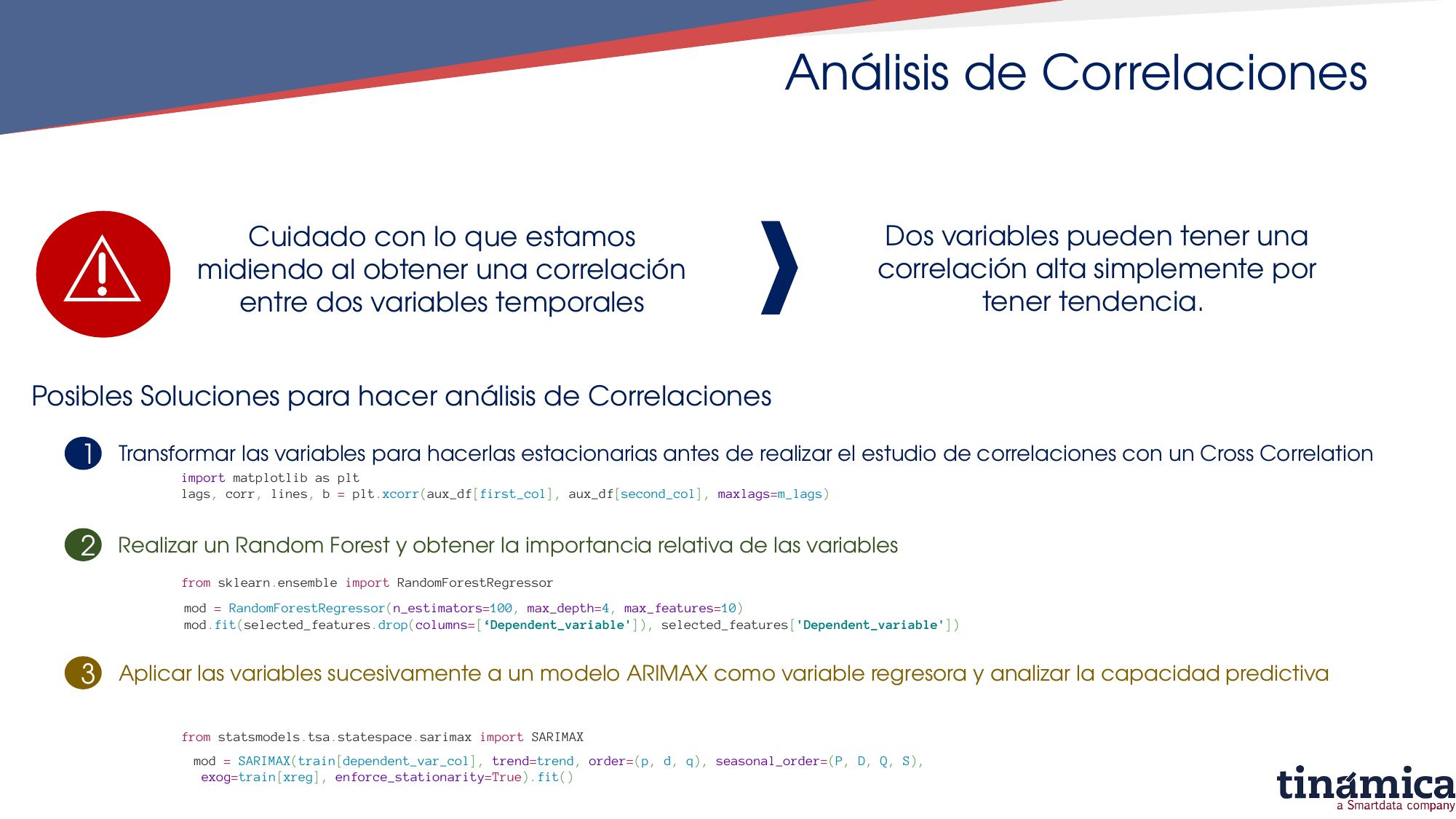

Análisis de Correlaciones

Dos variables pueden tener una correlación alta simplemente por tener tendencia.

Cuidado con lo que estamos midiendo al obtener una correlación entre dos variables temporales
Posibles Soluciones para hacer análisis de Correlaciones
Transformar las variables para hacerlas estacionarias antes de realizar el estudio de correlaciones con un Cross Correlation
1
import matplotlib as plt
lags, corr, lines, b = plt.xcorr(aux_df[first_col], aux_df[second_col], maxlags=m_lags)
Realizar un Random Forest y obtener la importancia relativa de las variables
2
from sklearn.ensemble import RandomForestRegressor
mod = RandomForestRegressor(n_estimators=100, max_depth=4, max_features=10)
mod.fit(selected_features.drop(columns=[‘Dependent_variable']), selected_features['Dependent_variable'])
Aplicar las variables sucesivamente a un modelo ARIMAX como variable regresora y analizar la capacidad predictiva
3
from statsmodels.tsa.statespace.sarimax import SARIMAX
mod = SARIMAX(train[dependent_var_col], trend=trend, order=(p, d, q), seasonal_order=(P, D, Q, S),
 exog=train[xreg], enforce_stationarity=True).fit()